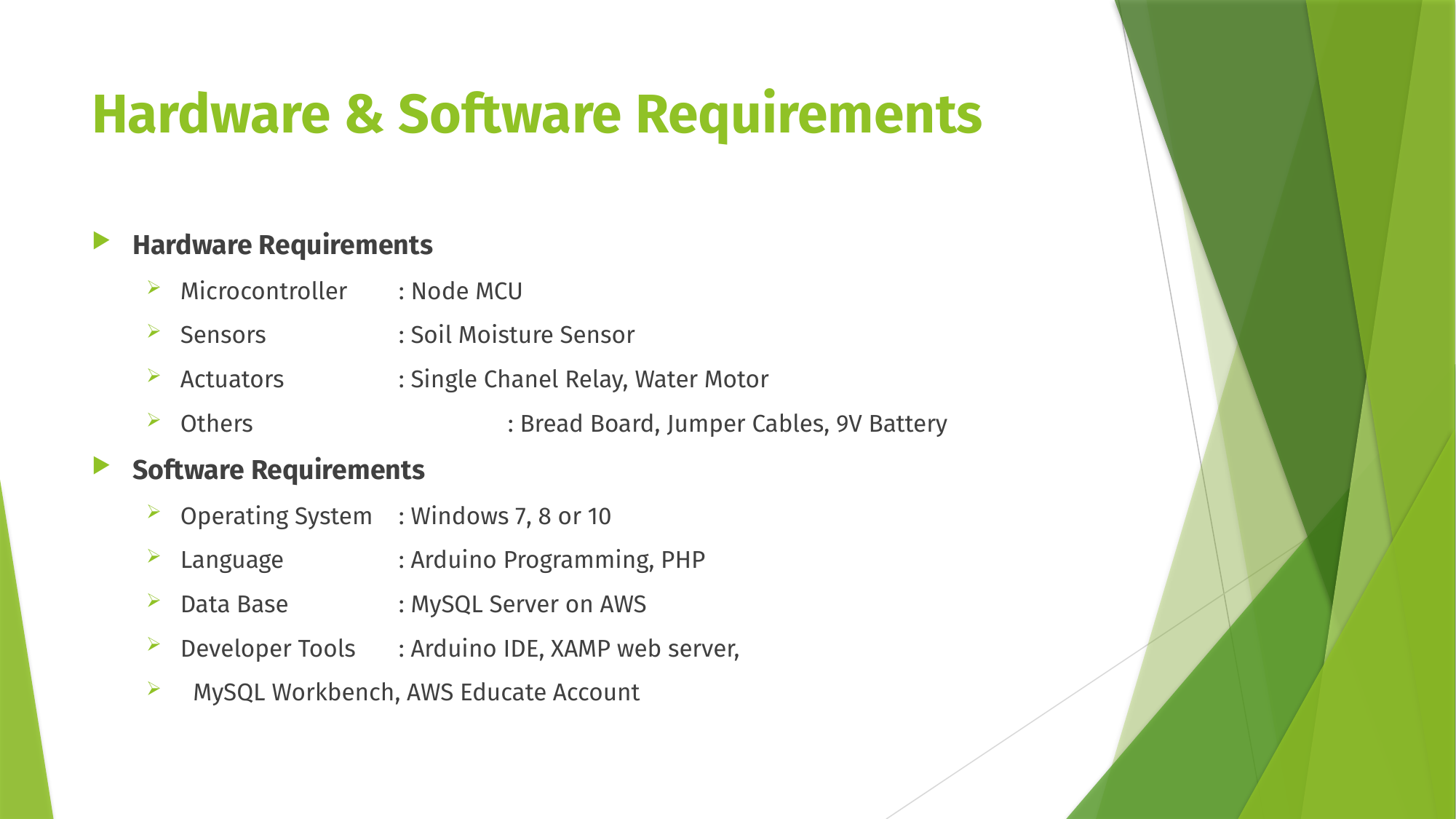

# Hardware & Software Requirements
Hardware Requirements
Microcontroller	: Node MCU
Sensors	  	: Soil Moisture Sensor
Actuators		: Single Chanel Relay, Water Motor
Others			: Bread Board, Jumper Cables, 9V Battery
Software Requirements
Operating System	: Windows 7, 8 or 10
Language		: Arduino Programming, PHP
Data Base		: MySQL Server on AWS
Developer Tools	: Arduino IDE, XAMP web server,
  MySQL Workbench, AWS Educate Account